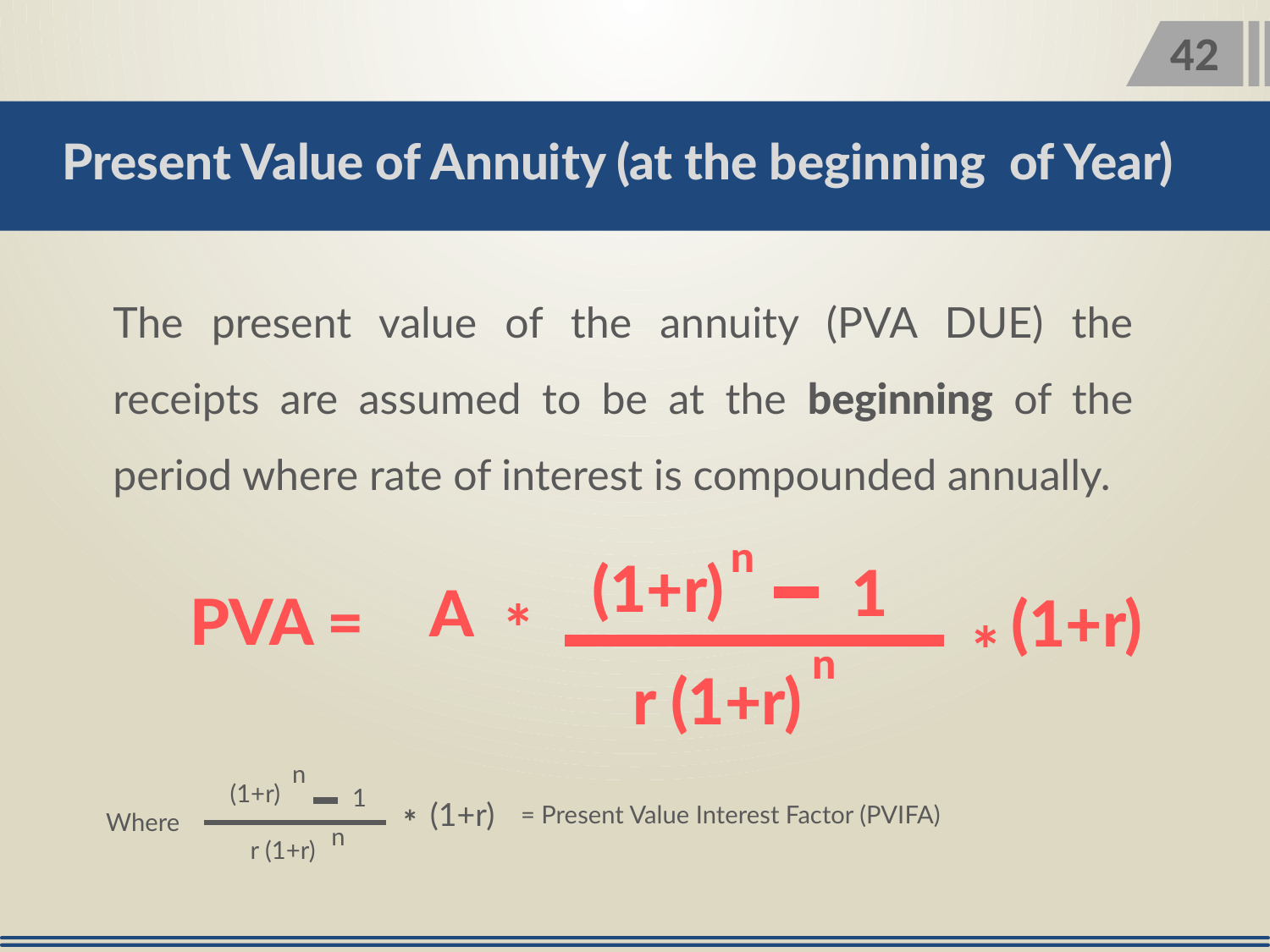

42
Present Value of Annuity (at the beginning  of Year)
The present value of the annuity (PVA DUE) the receipts are assumed to be at the beginning of the period where rate of interest is compounded annually.
n
(1+r)
1
A
*

PVA =

r (1+r)
n
(1+r)
*
n
(1+r)
1

r (1+r)
= Present Value Interest Factor (PVIFA)
Where
n
(1+r)
*